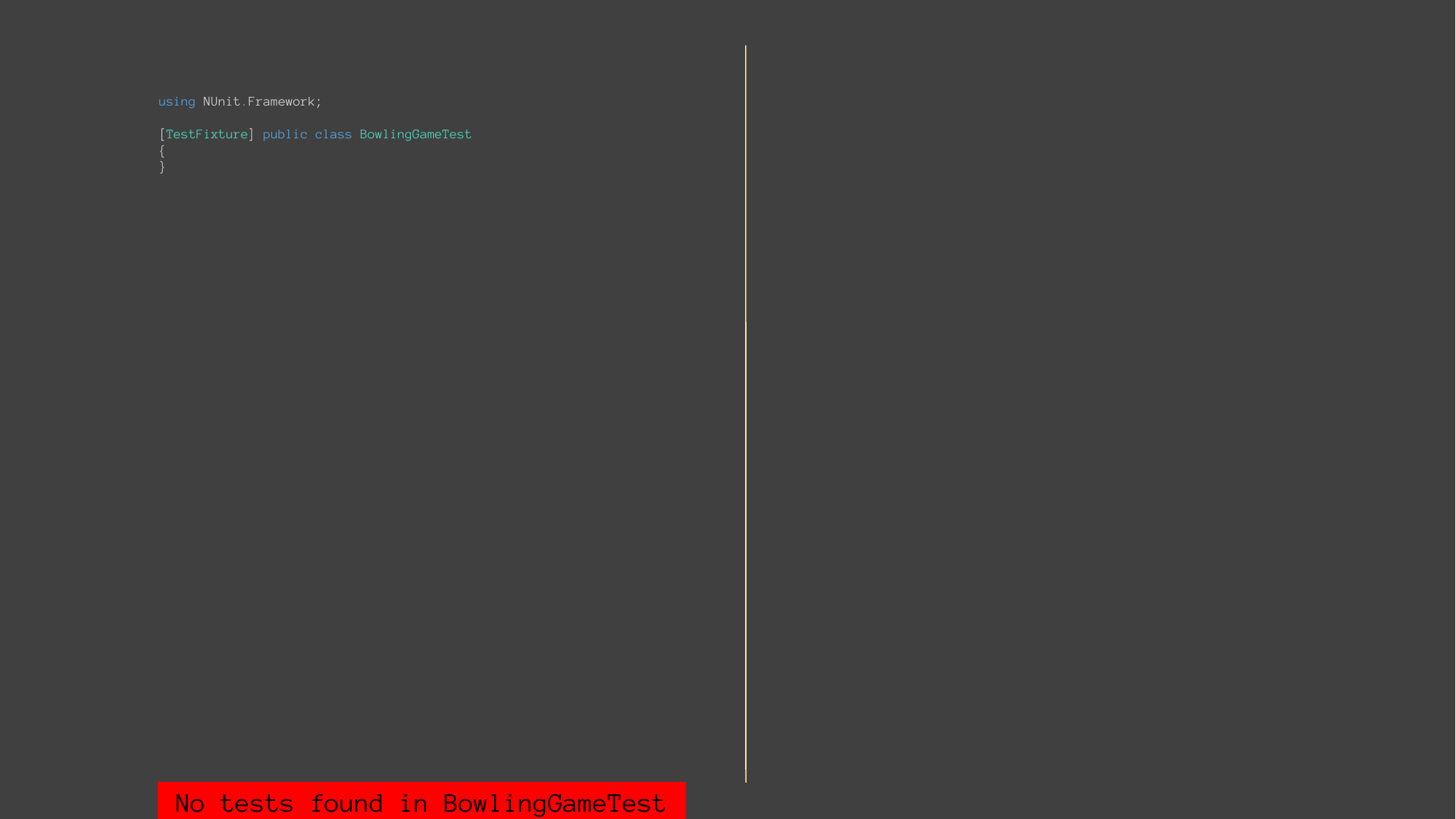

using NUnit.Framework;

    [TestFixture] public class BowlingGameTest
    {
    }

No tests found in BowlingGameTest